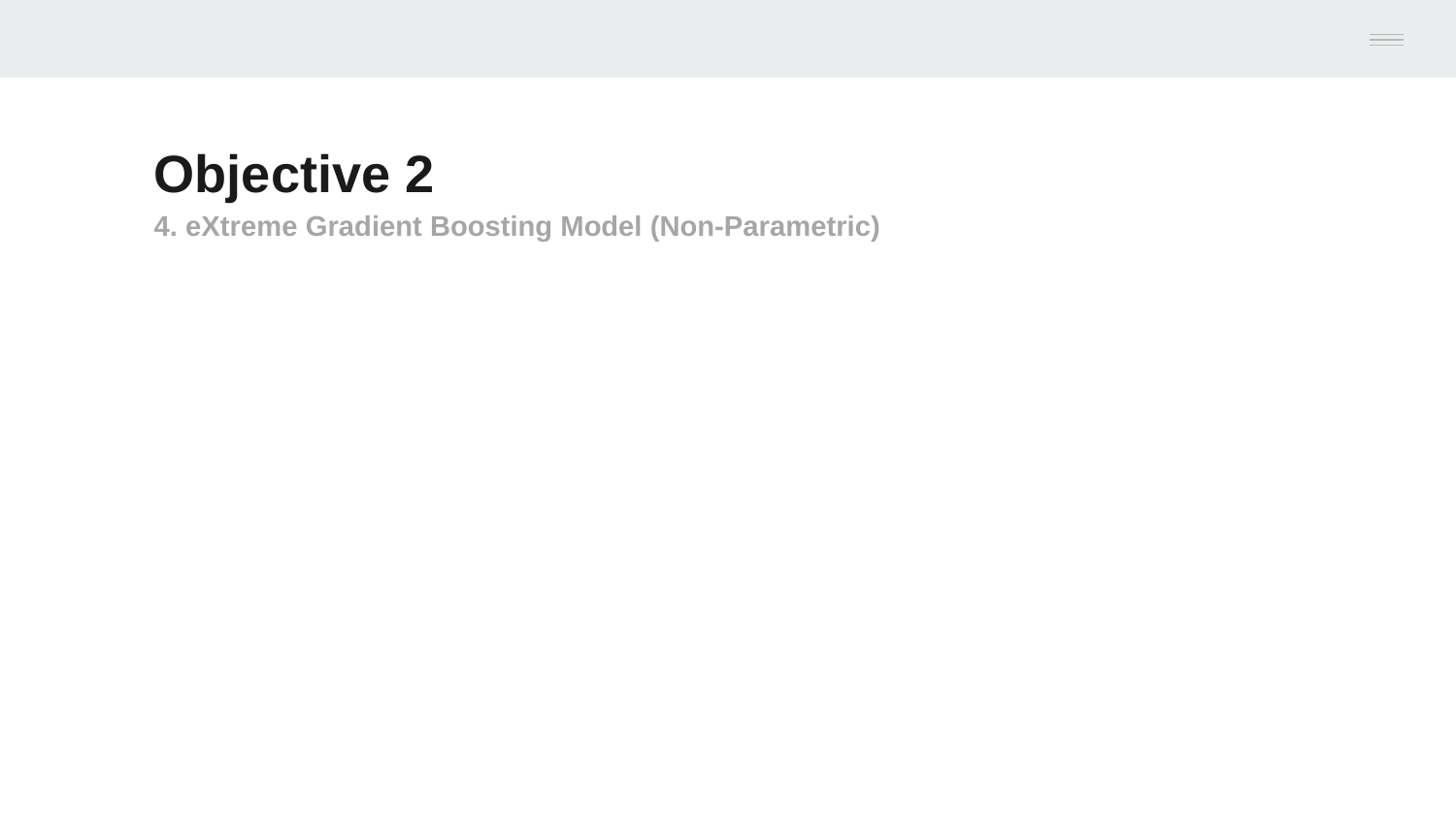

Objective 2
4. eXtreme Gradient Boosting Model (Non-Parametric)